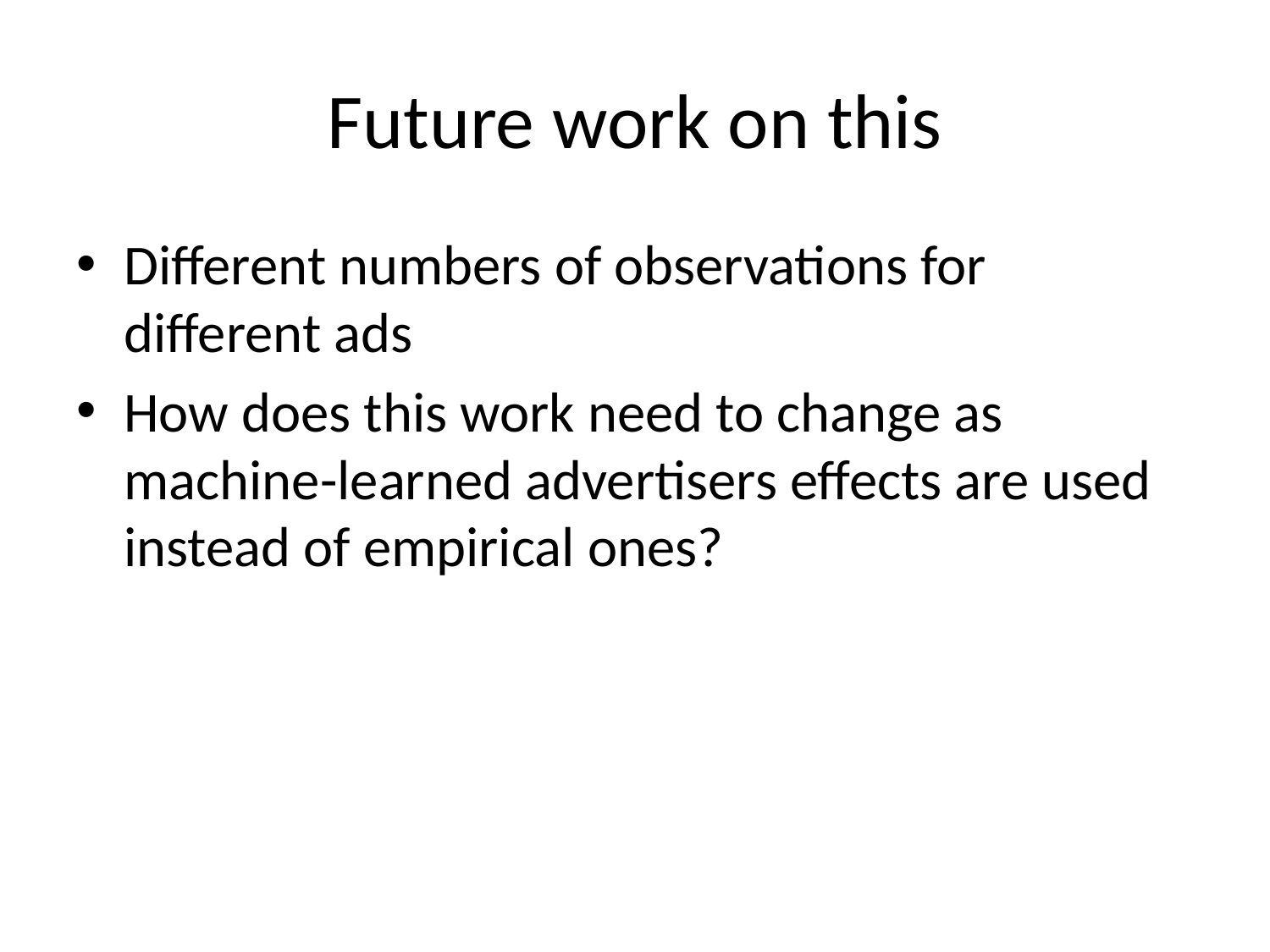

# Future work on this
Different numbers of observations for different ads
How does this work need to change as machine-learned advertisers effects are used instead of empirical ones?